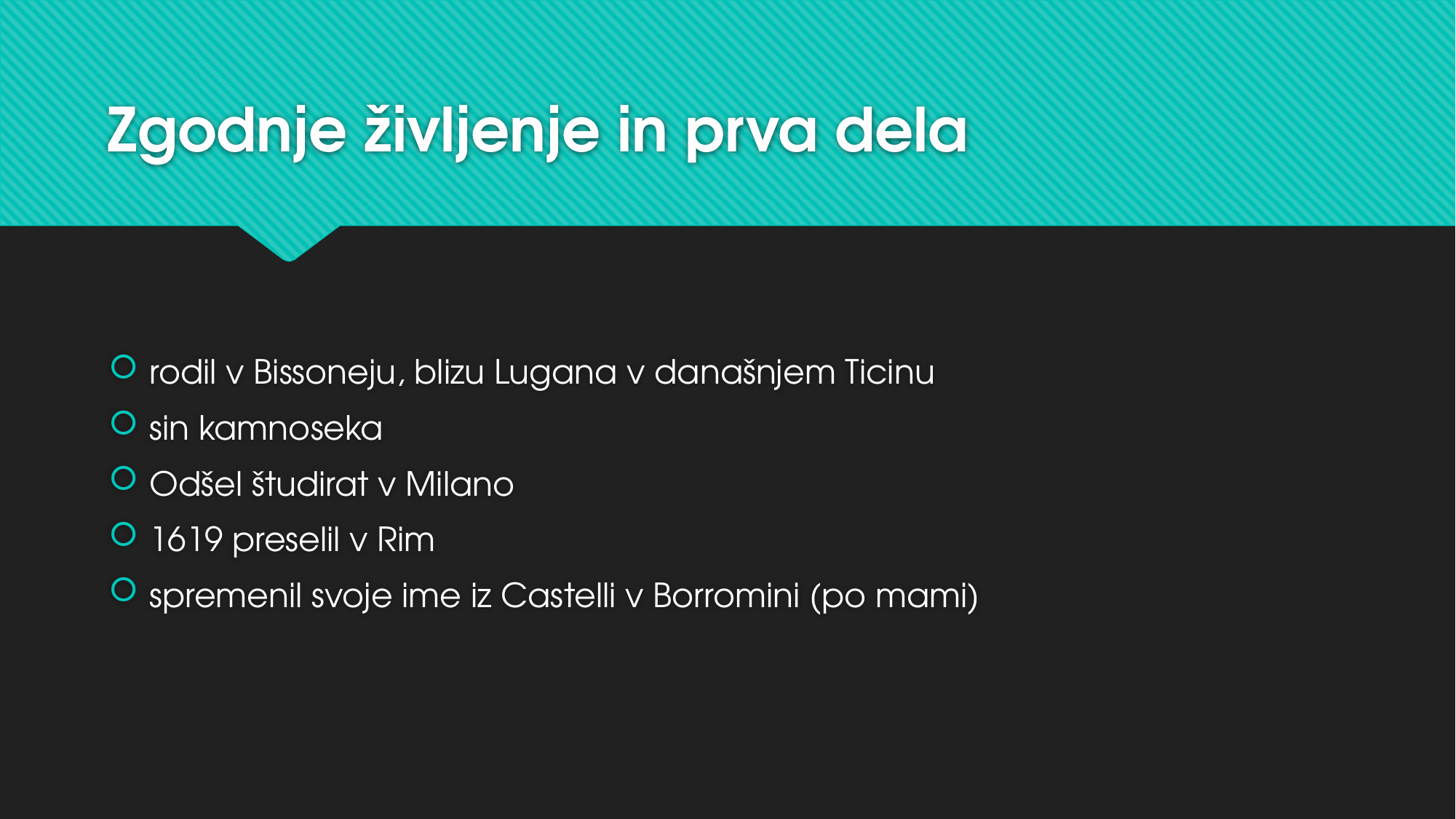

# Zgodnje življenje in prva dela
rodil v Bissoneju, blizu Lugana v današnjem Ticinu
sin kamnoseka
Odšel študirat v Milano
1619 preselil v Rim
spremenil svoje ime iz Castelli v Borromini (po mami)